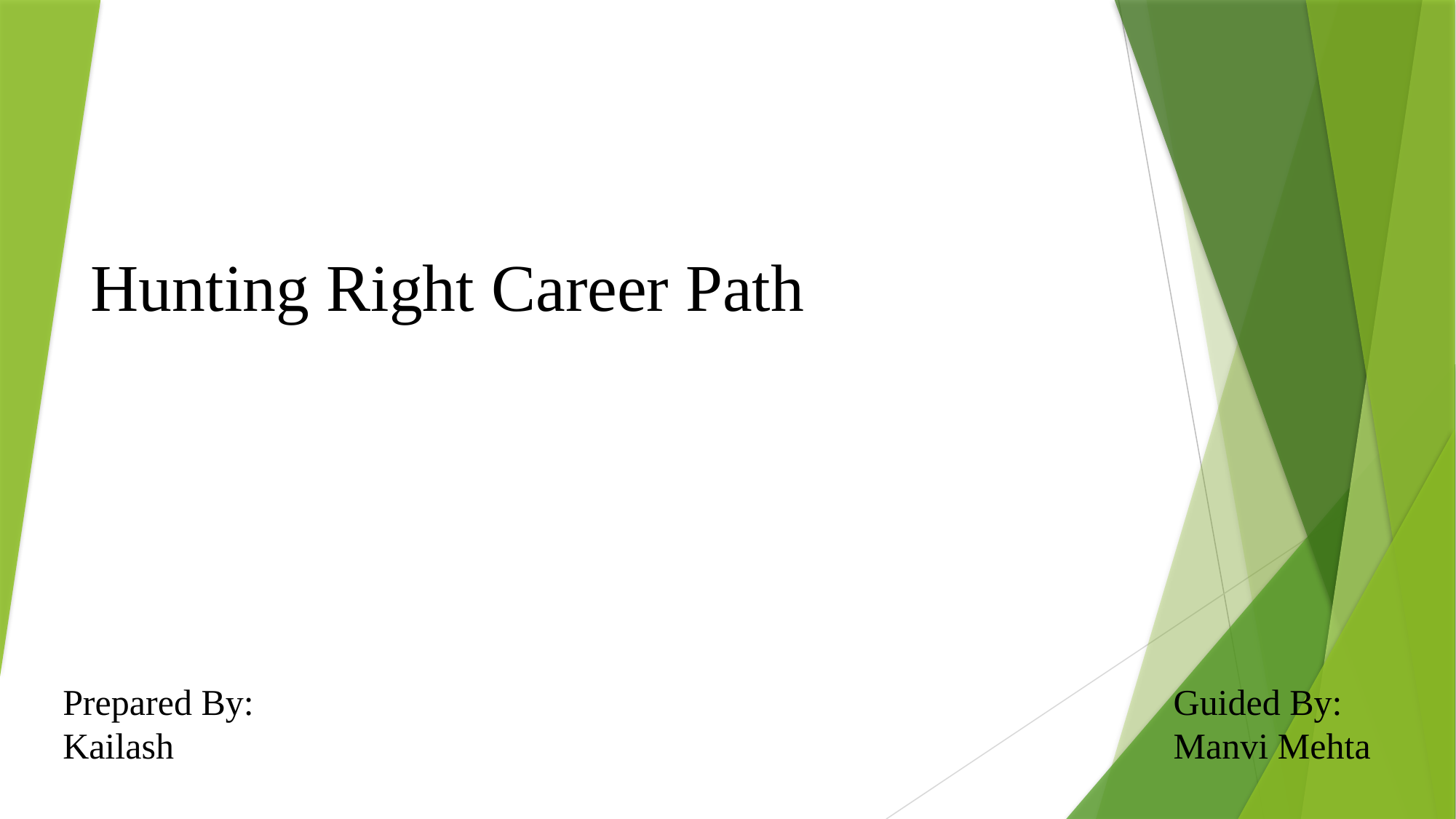

Hunting Right Career Path
Prepared By:
Kailash
Guided By:
Manvi Mehta